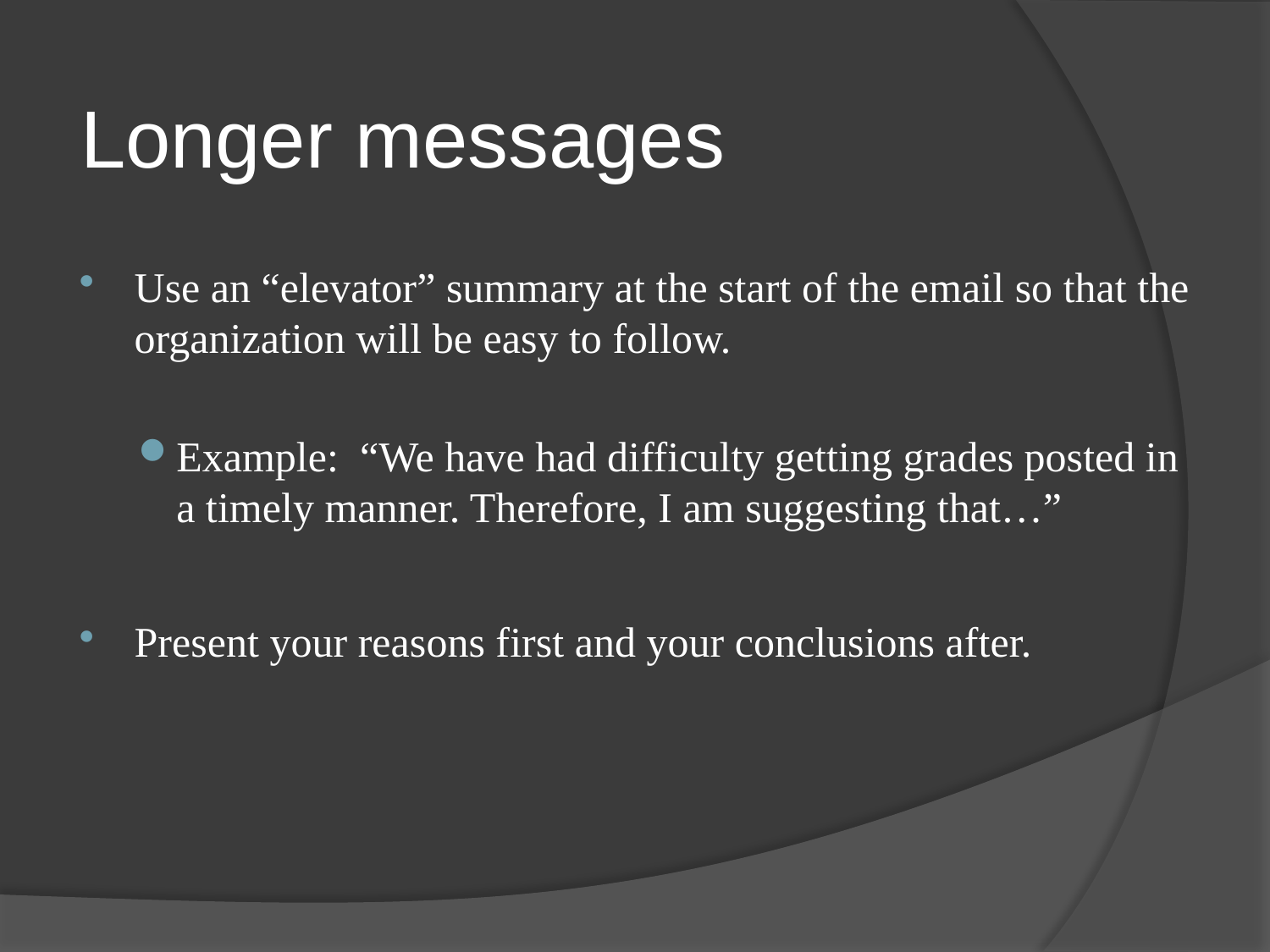

# Longer messages
Use an “elevator” summary at the start of the email so that the organization will be easy to follow.

Example:  “We have had difficulty getting grades posted in a timely manner. Therefore, I am suggesting that…”

Present your reasons first and your conclusions after.